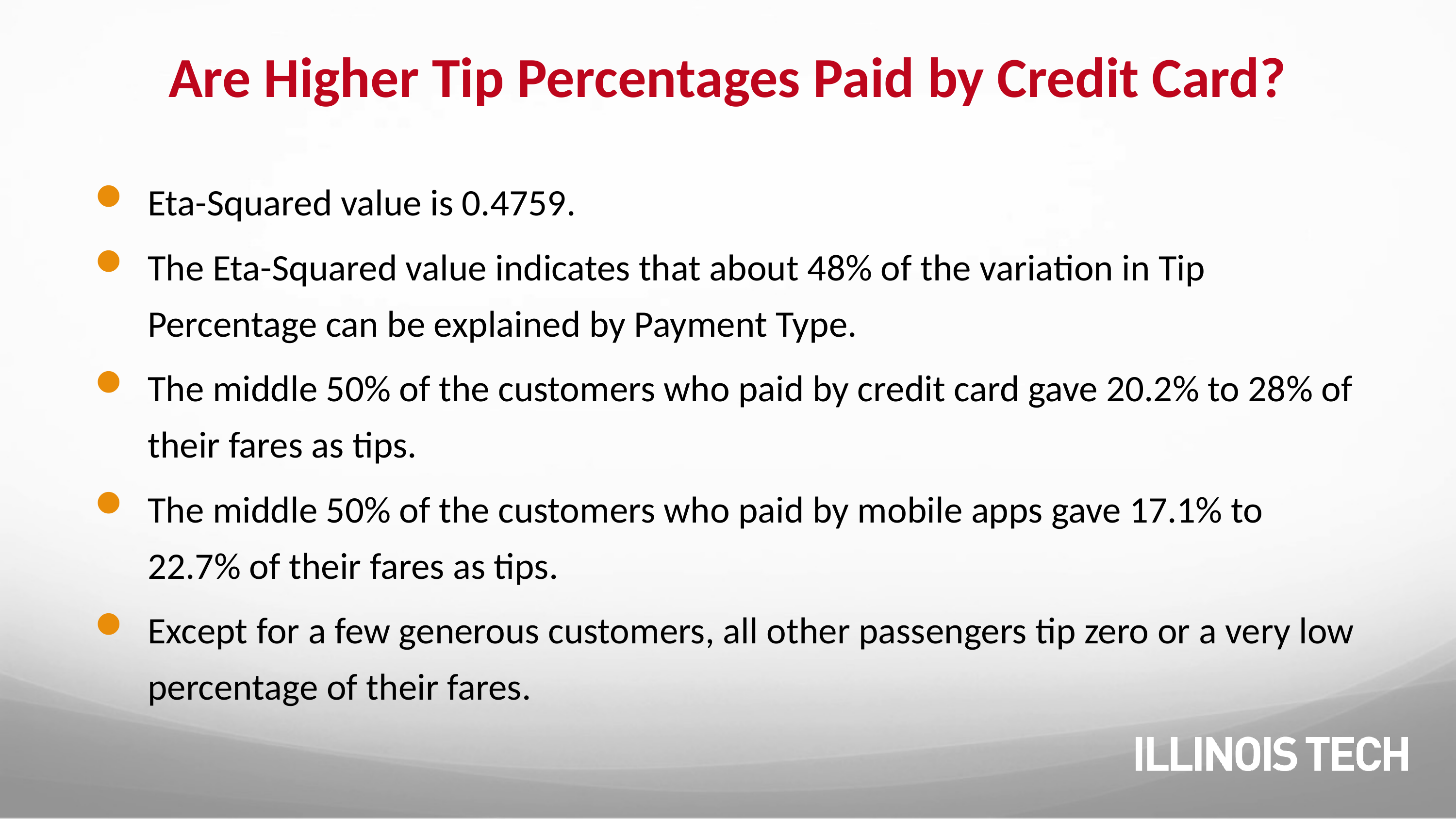

# Are Higher Tip Percentages Paid by Credit Card?
Eta-Squared value is 0.4759.
The Eta-Squared value indicates that about 48% of the variation in Tip Percentage can be explained by Payment Type.
The middle 50% of the customers who paid by credit card gave 20.2% to 28% of their fares as tips.
The middle 50% of the customers who paid by mobile apps gave 17.1% to 22.7% of their fares as tips.
Except for a few generous customers, all other passengers tip zero or a very low percentage of their fares.